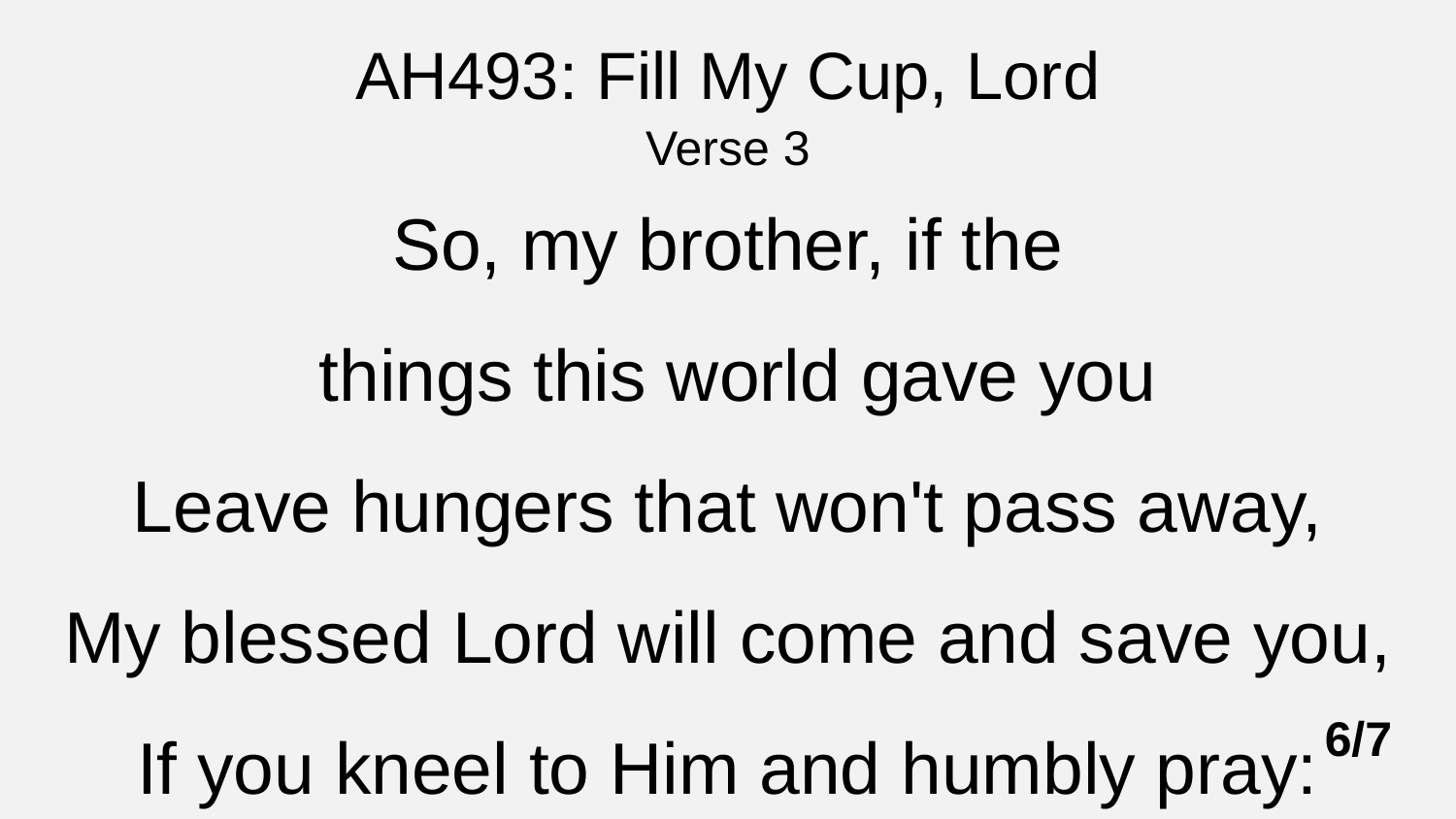

AH493: Fill My Cup, Lord
Verse 3
So, my brother, if the
 things this world gave you
Leave hungers that won't pass away,
My blessed Lord will come and save you,
If you kneel to Him and humbly pray:
6/7